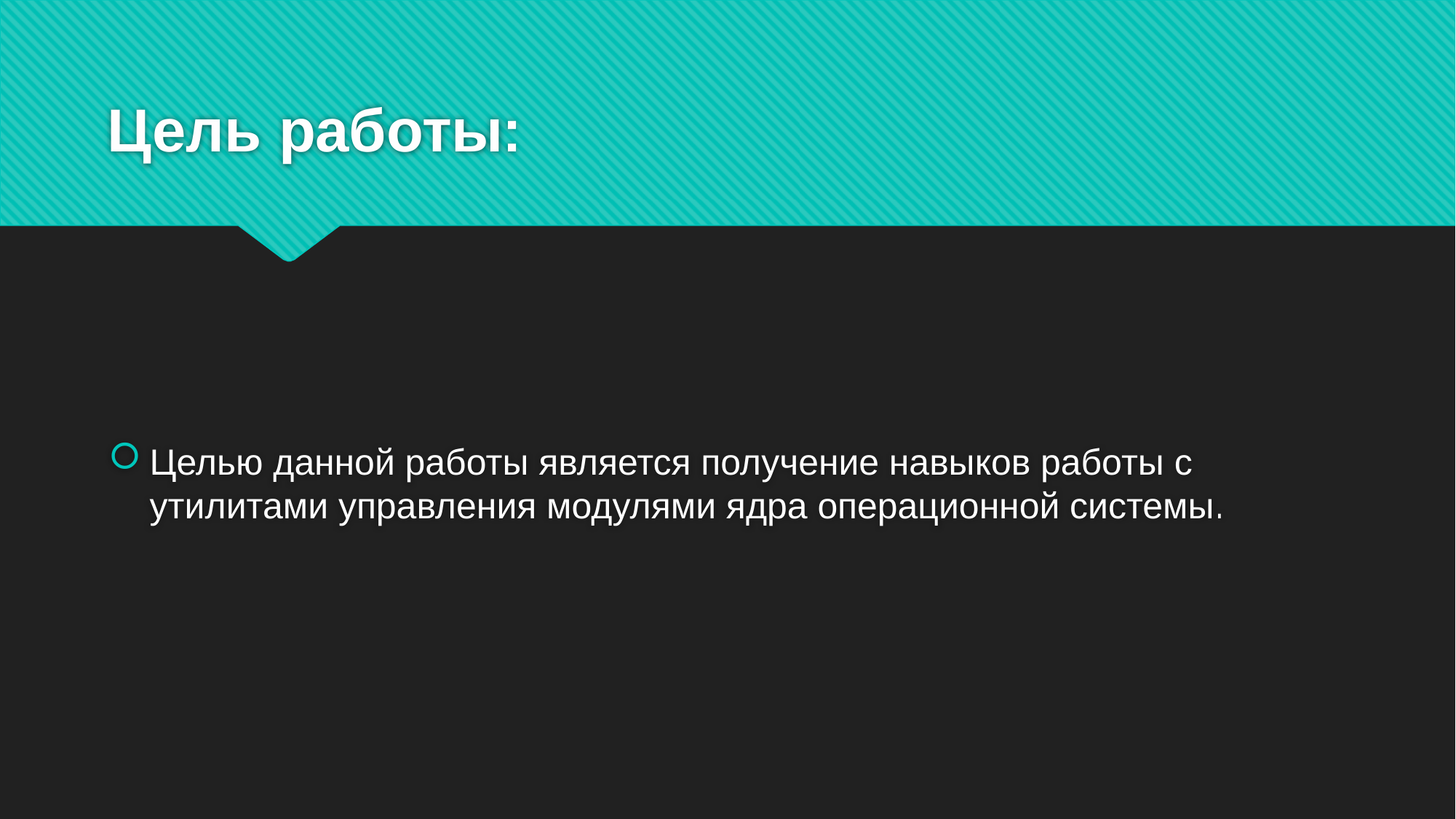

# Цель работы:
Целью данной работы является получение навыков работы с утилитами управления модулями ядра операционной системы.